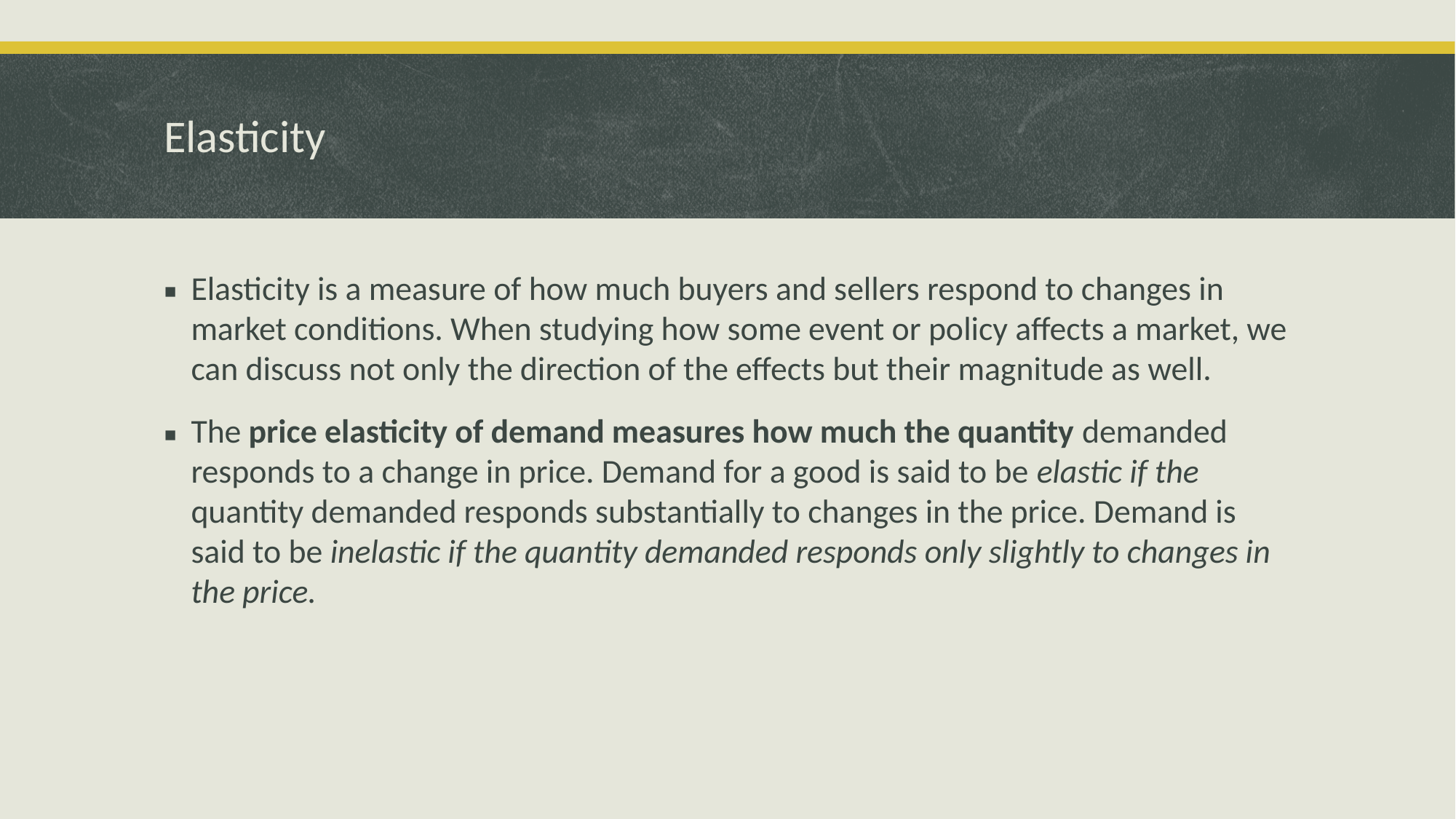

# Elasticity
Elasticity is a measure of how much buyers and sellers respond to changes in market conditions. When studying how some event or policy affects a market, we can discuss not only the direction of the effects but their magnitude as well.
The price elasticity of demand measures how much the quantity demanded responds to a change in price. Demand for a good is said to be elastic if the quantity demanded responds substantially to changes in the price. Demand is said to be inelastic if the quantity demanded responds only slightly to changes in the price.